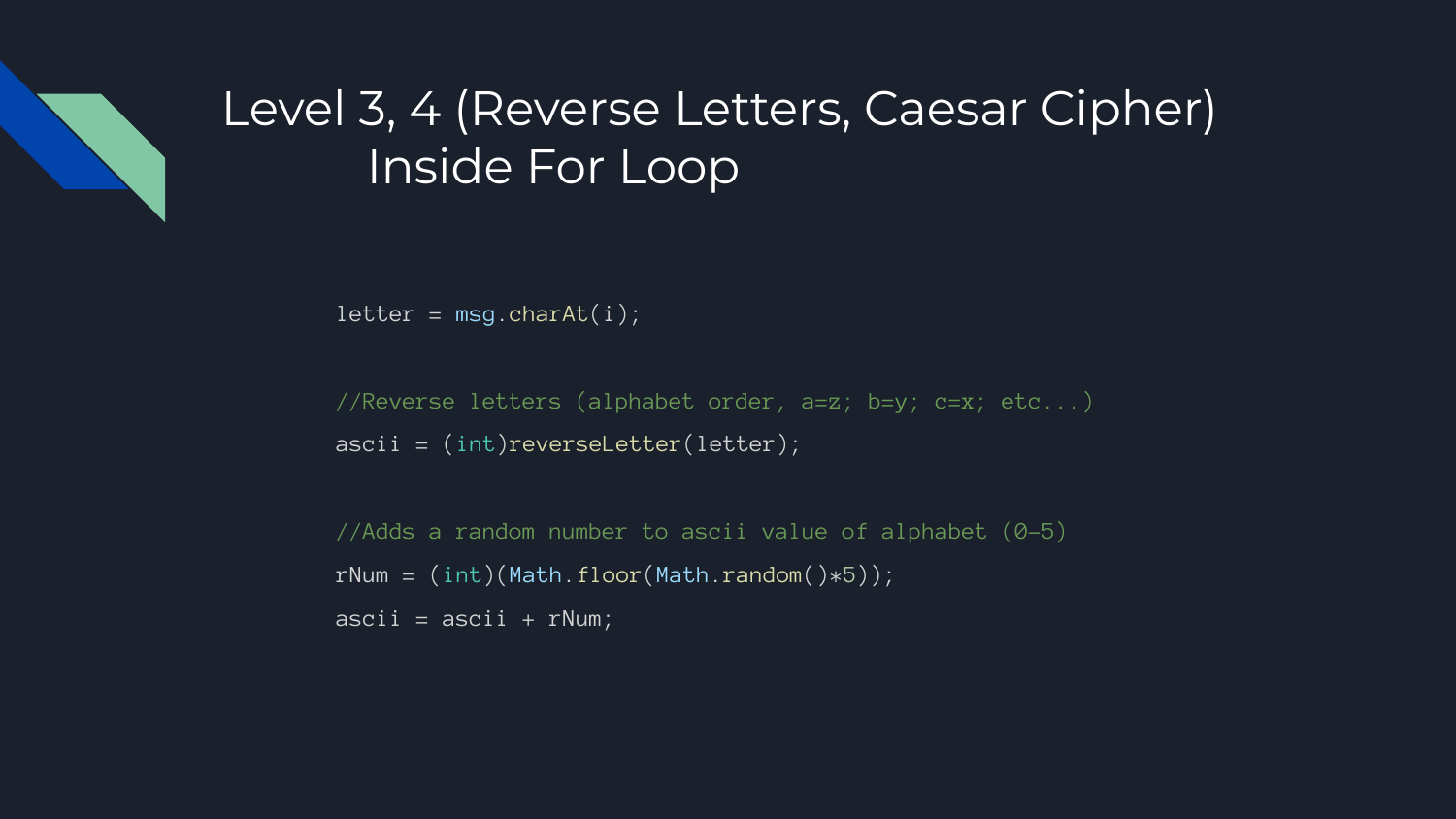

# Level 3, 4 (Reverse Letters, Caesar Cipher)
	Inside For Loop
letter = msg.charAt(i);
//Reverse letters (alphabet order, a=z; b=y; c=x; etc...)
ascii = (int)reverseLetter(letter);
//Adds a random number to ascii value of alphabet (0-5)
rNum = (int)(Math.floor(Math.random()*5));
ascii = ascii + rNum;